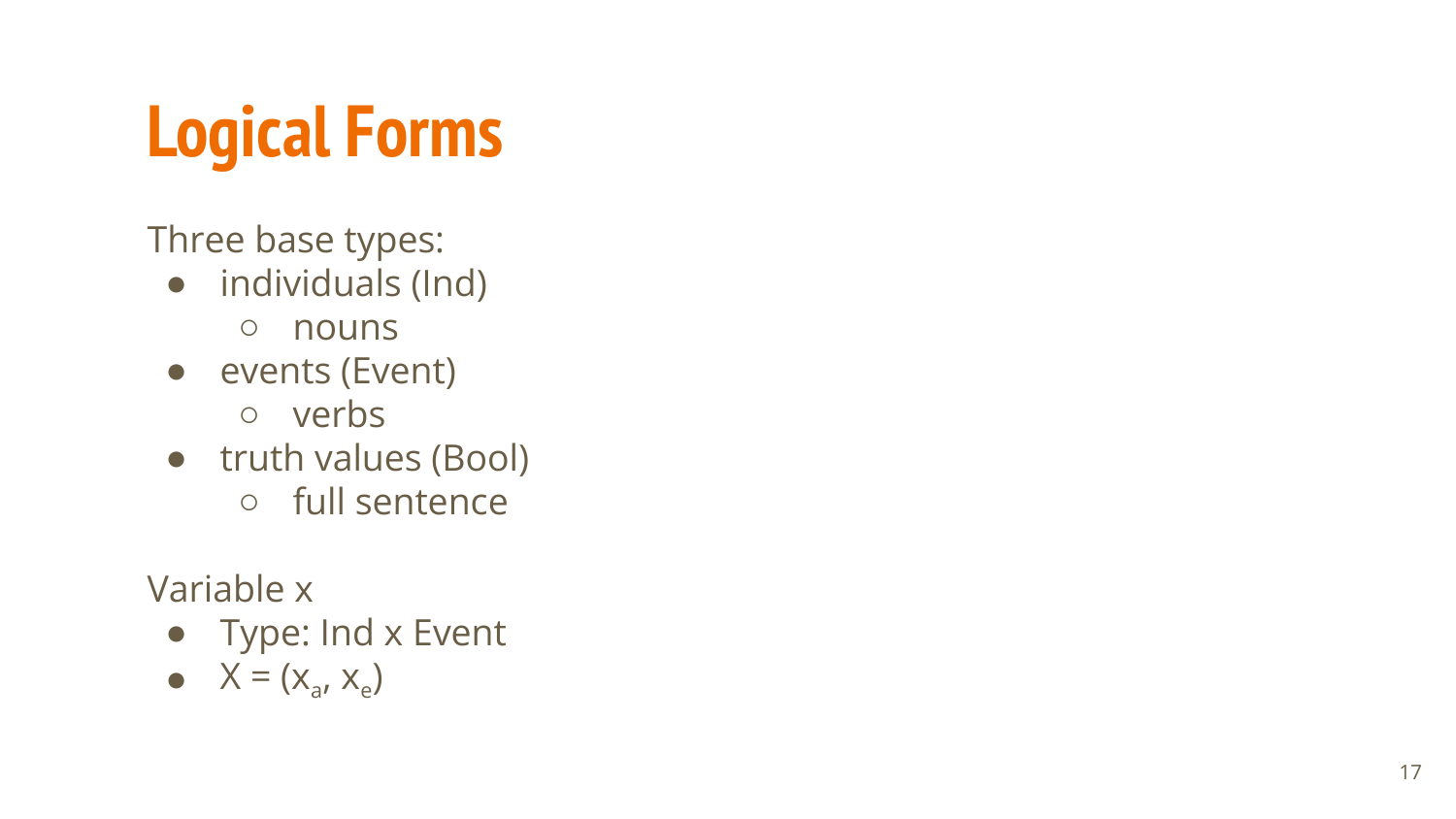

# Logical Forms
Three base types:
individuals (Ind)
nouns
events (Event)
verbs
truth values (Bool)
full sentence

Variable x
Type: Ind x Event
X = (xa, xe)

17